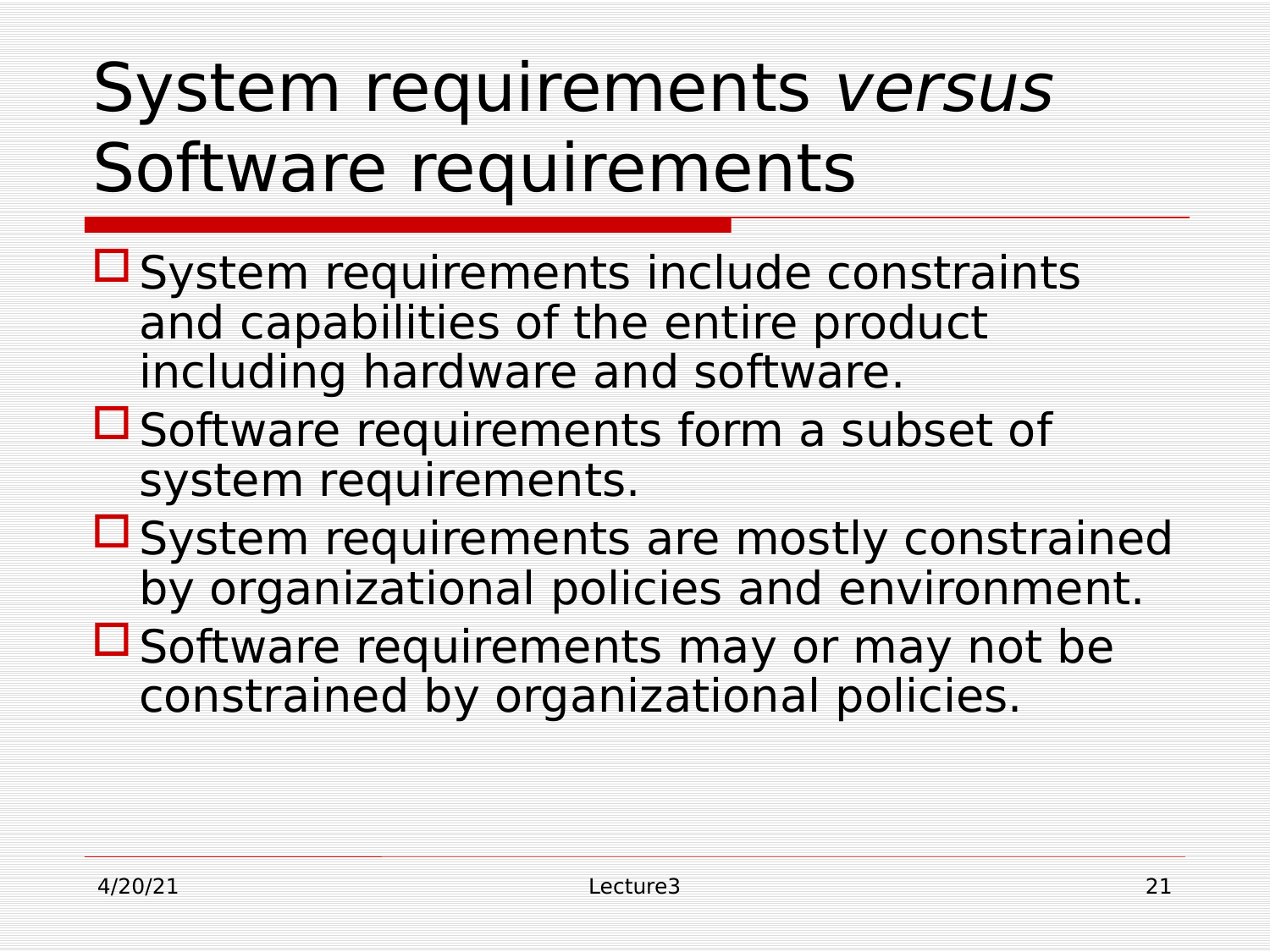

# System requirements versus Software requirements
System requirements include constraints and capabilities of the entire product including hardware and software.
Software requirements form a subset of system requirements.
System requirements are mostly constrained by organizational policies and environment.
Software requirements may or may not be constrained by organizational policies.
4/20/21
Lecture3
21